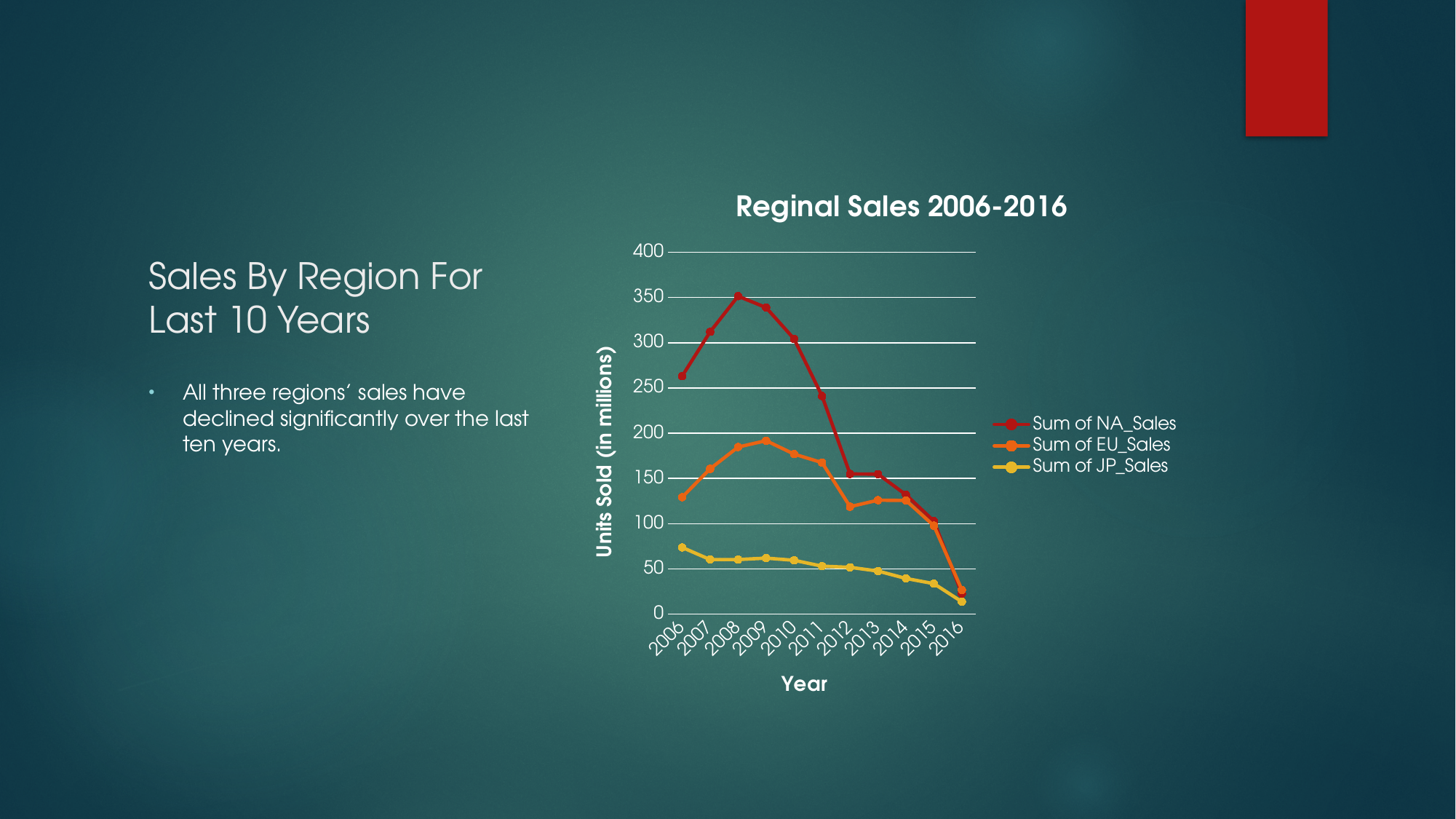

# Sales By Region For Last 10 Years

### Chart: Reginal Sales 2006-2016

| Category | Sum of NA_Sales | Sum of EU_Sales | Sum of JP_Sales |
|---|---|---|---|
| 2006 | 263.1200000000002 | 129.2400000000005 | 73.73000000000002 |
| 2007 | 312.0499999999998 | 160.64999999999992 | 60.330000000000034 |
| 2008 | 351.4399999999999 | 184.7000000000001 | 60.38000000000004 |
| 2009 | 338.8500000000003 | 191.7400000000001 | 61.93000000000006 |
| 2010 | 304.24000000000075 | 176.8800000000003 | 59.530000000000115 |
| 2011 | 241.06000000000103 | 167.44000000000014 | 53.03999999999998 |
| 2012 | 154.96000000000006 | 118.77999999999997 | 51.74000000000003 |
| 2013 | 154.7700000000001 | 125.95000000000003 | 47.63 |
| 2014 | 131.97000000000023 | 125.65000000000008 | 39.46000000000008 |
| 2015 | 102.81999999999992 | 97.70999999999994 | 33.72000000000004 |
| 2016 | 22.66000000000002 | 26.760000000000016 | 13.699999999999994 |
All three regions’ sales have declined significantly over the last ten years.